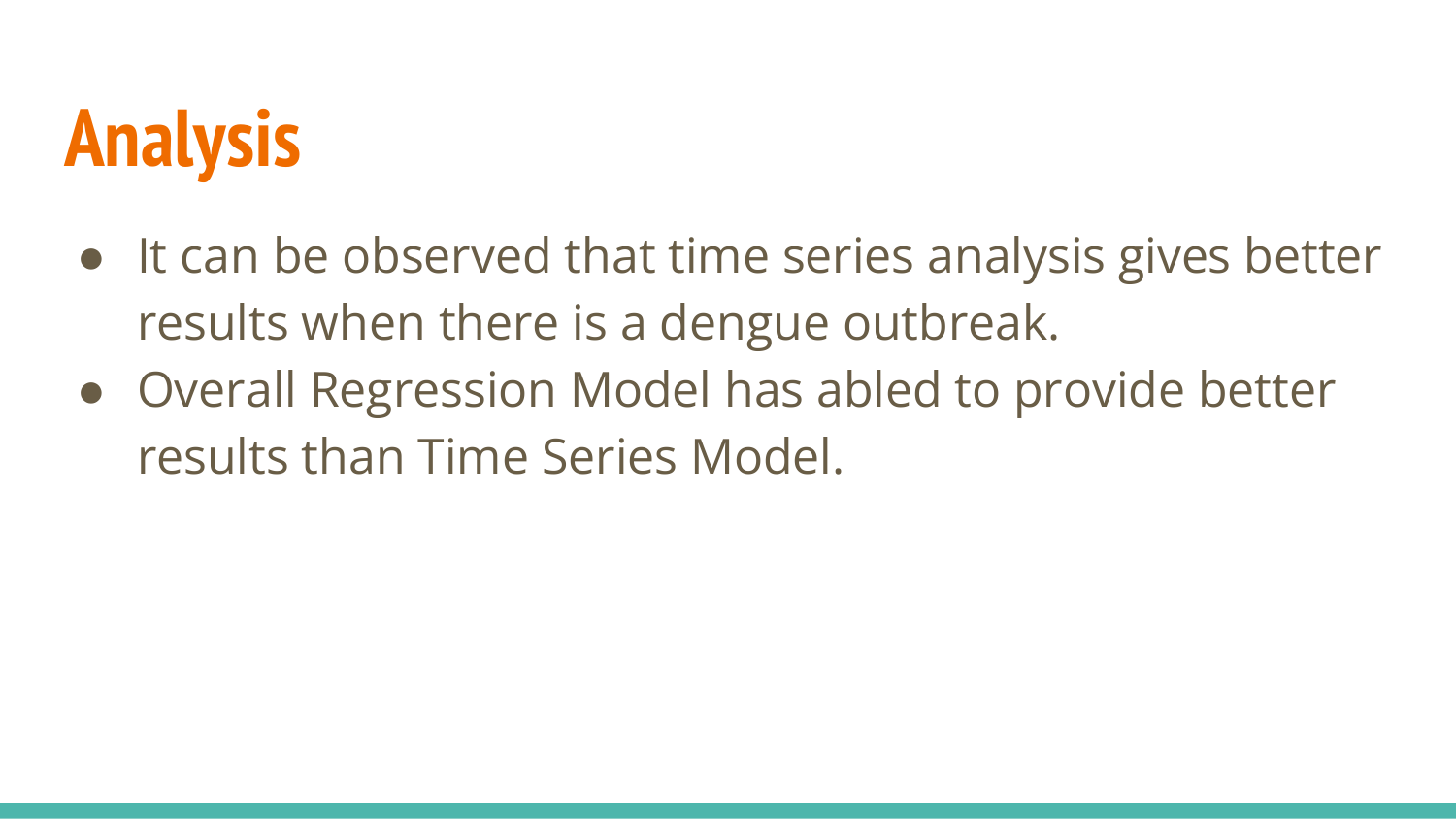

# Analysis
It can be observed that time series analysis gives better results when there is a dengue outbreak.
Overall Regression Model has abled to provide better results than Time Series Model.